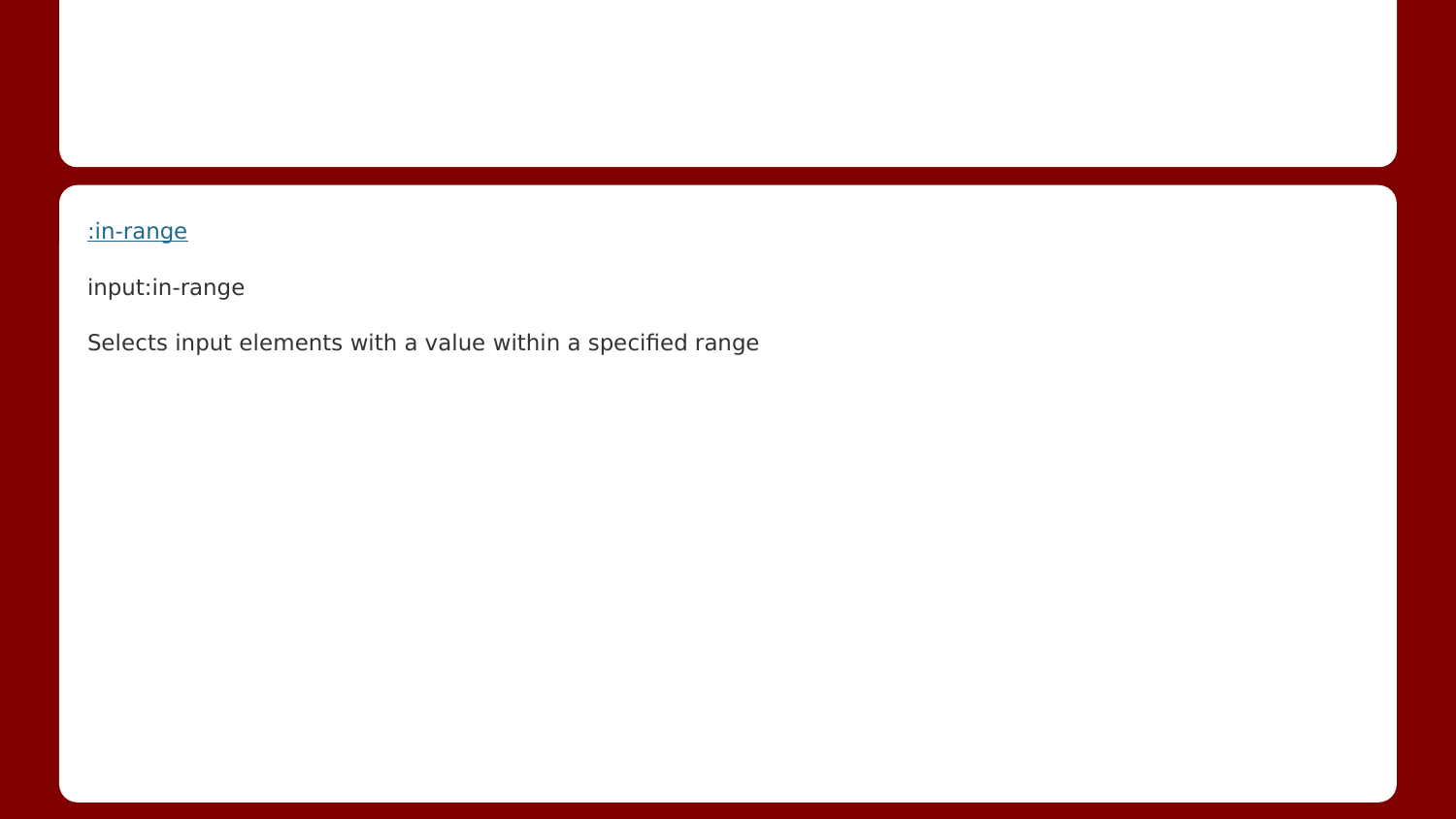

#
:in-range
input:in-range
Selects input elements with a value within a specified range